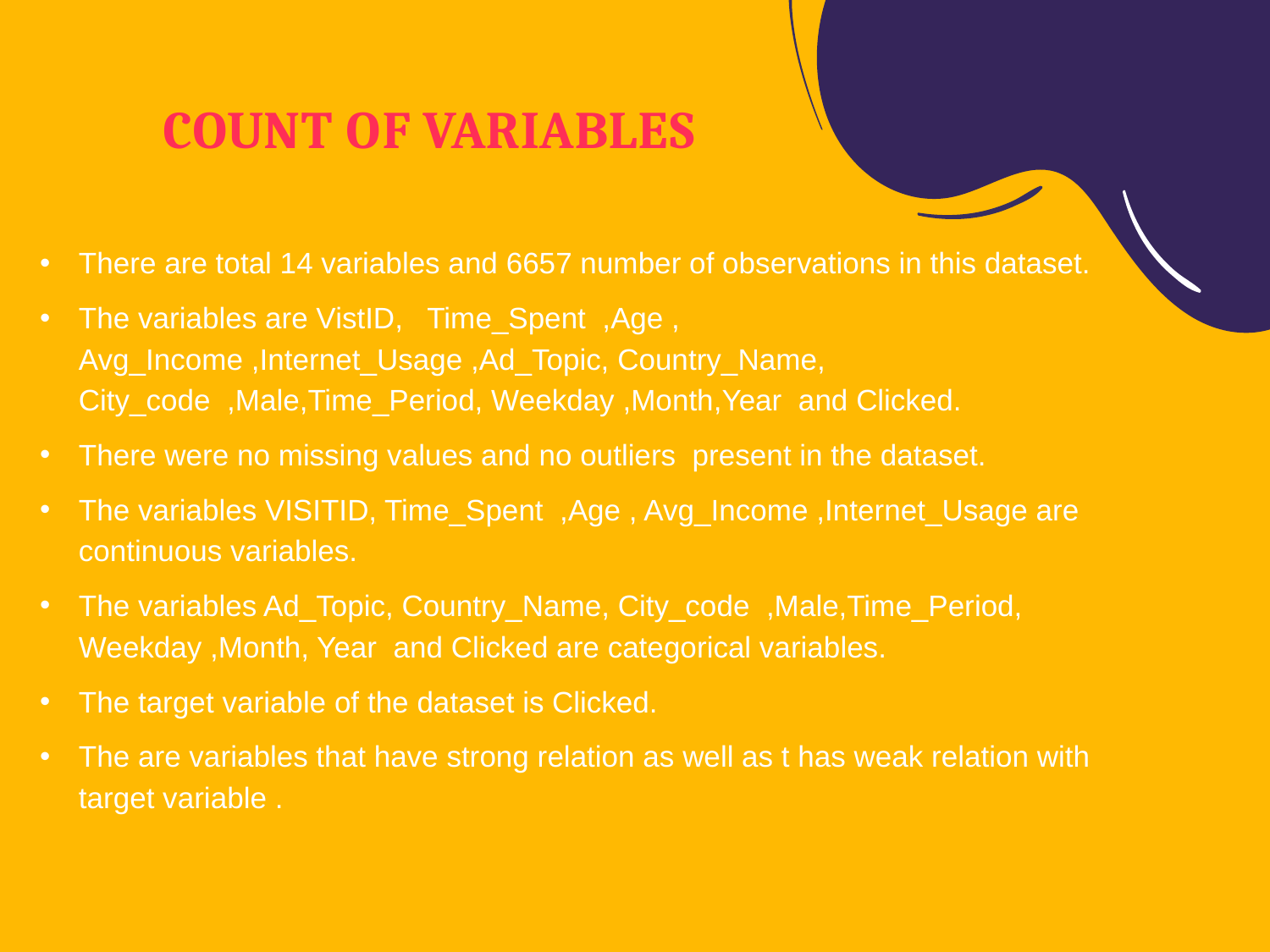

# COUNT OF VARIABLES
There are total 14 variables and 6657 number of observations in this dataset.
The variables are VistID,   Time_Spent  ,Age , Avg_Income ,Internet_Usage ,Ad_Topic, Country_Name, City_code  ,Male,Time_Period, Weekday ,Month,Year  and Clicked.
There were no missing values and no outliers  present in the dataset.
The variables VISITID, Time_Spent  ,Age , Avg_Income ,Internet_Usage are continuous variables.
The variables Ad_Topic, Country_Name, City_code  ,Male,Time_Period, Weekday ,Month, Year  and Clicked are categorical variables.
The target variable of the dataset is Clicked.
The are variables that have strong relation as well as t has weak relation with target variable .